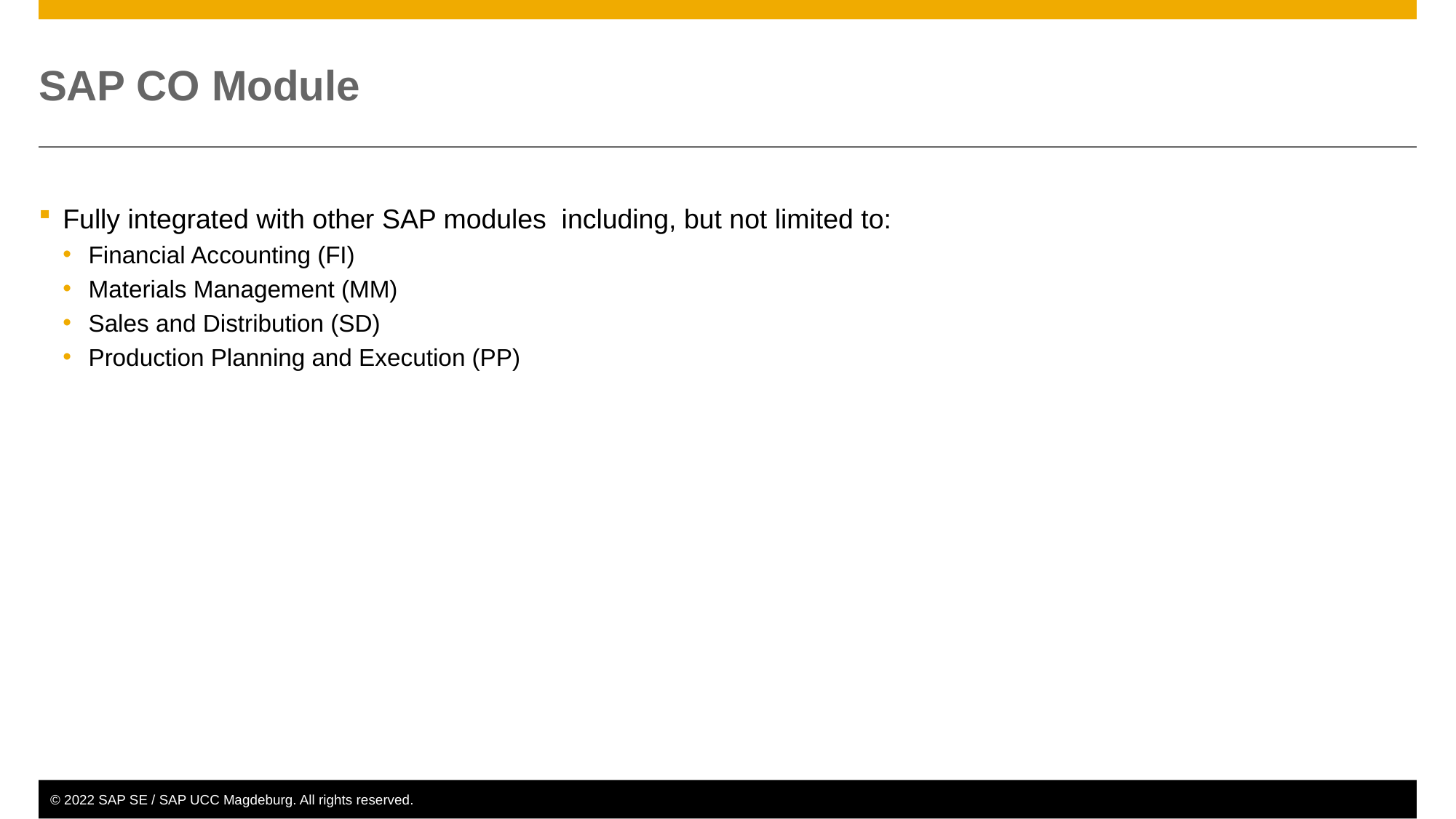

# SAP CO Module
Fully integrated with other SAP modules  including, but not limited to:
Financial Accounting (FI)
Materials Management (MM)
Sales and Distribution (SD)
Production Planning and Execution (PP)